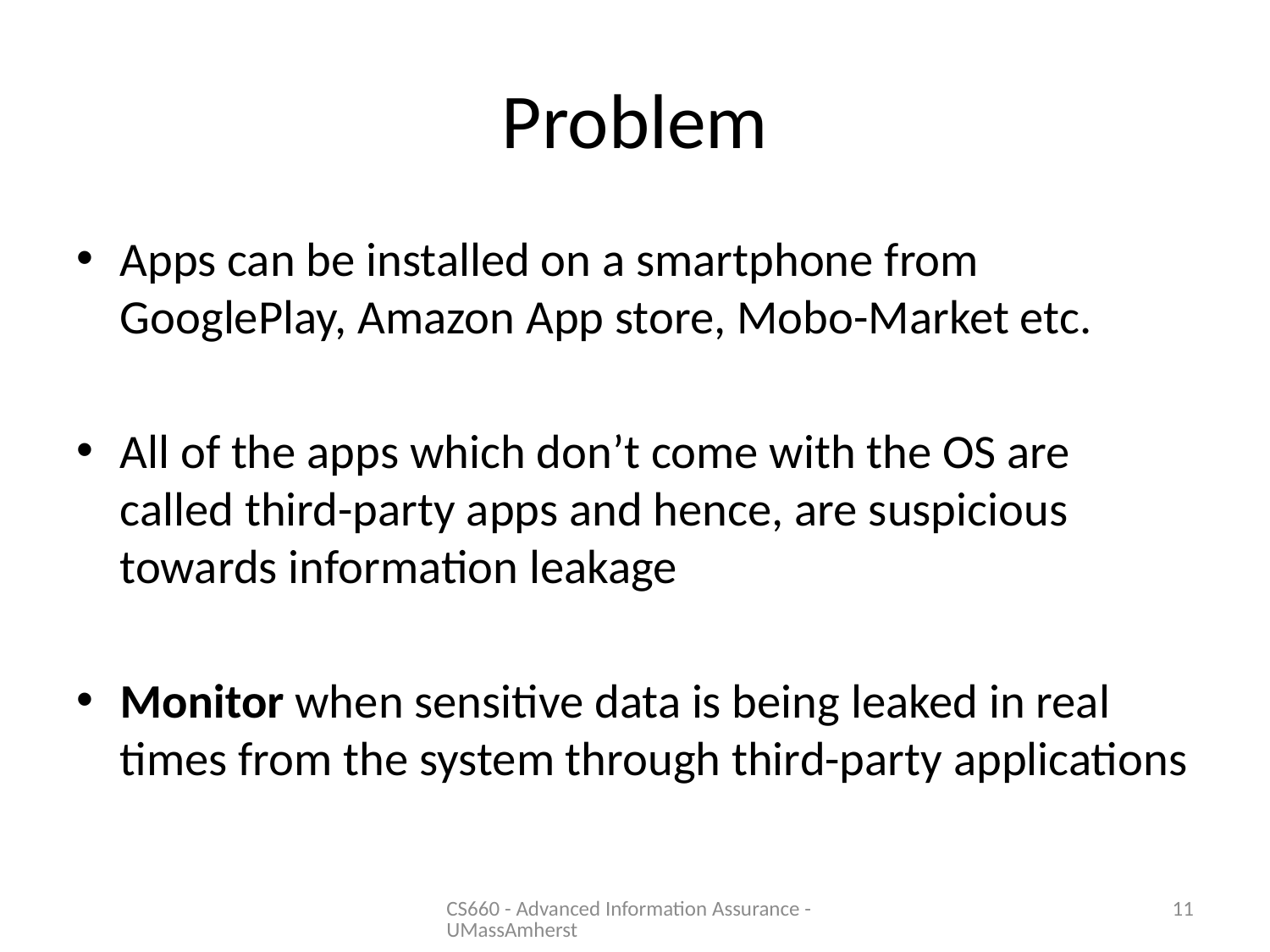

# Problem
Apps can be installed on a smartphone from GooglePlay, Amazon App store, Mobo-Market etc.

All of the apps which don’t come with the OS are called third-party apps and hence, are suspicious towards information leakage

Monitor when sensitive data is being leaked in real times from the system through third-party applications

CS660 - Advanced Information Assurance - UMassAmherst
11